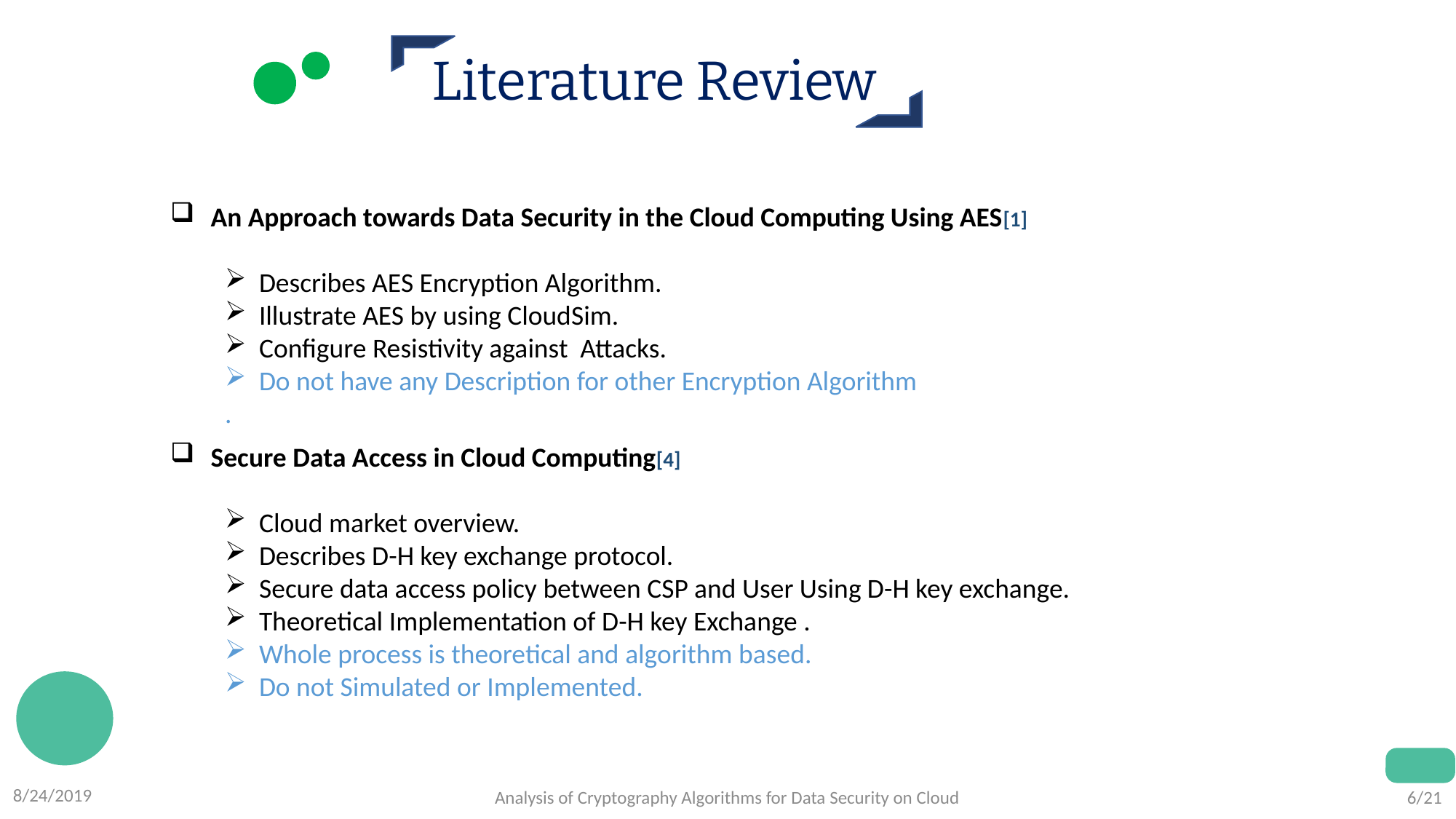

Literature Review

 An Approach towards Data Security in the Cloud Computing Using AES[1]

Describes AES Encryption Algorithm.
Illustrate AES by using CloudSim.
Configure Resistivity against  Attacks.
Do not have any Description for other Encryption Algorithm
.
 Secure Data Access in Cloud Computing[4]

Cloud market overview.
Describes D-H key exchange protocol.
Secure data access policy between CSP and User Using D-H key exchange.
Theoretical Implementation of D-H key Exchange .
Whole process is theoretical and algorithm based.
Do not Simulated or Implemented.

8/24/2019
6/21
Analysis of Cryptography Algorithms for Data Security on Cloud